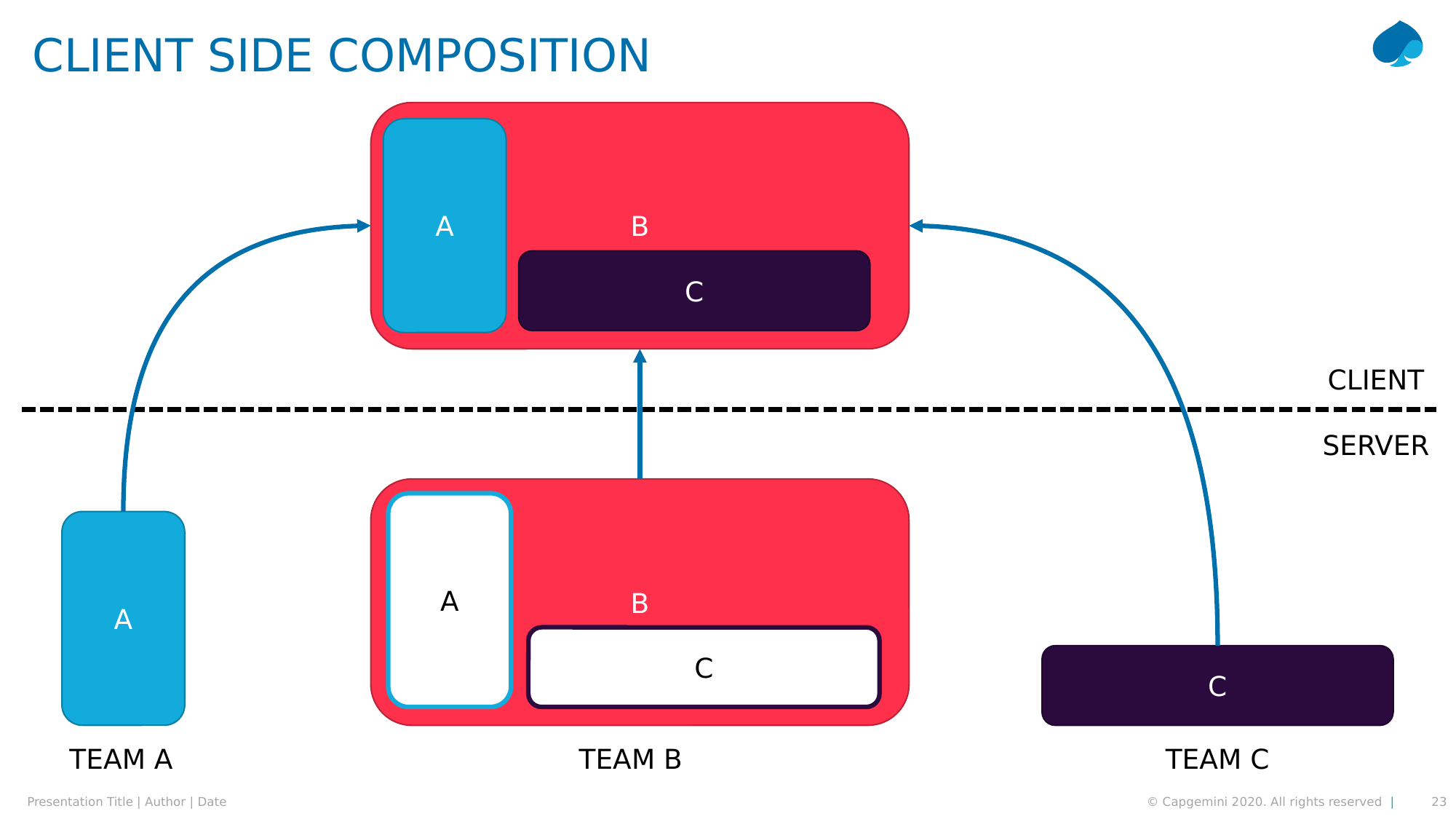

CLIENT SIDE COMPOSITION
B
A
C
CLIENT
SERVER
B
A
A
C
C
TEAM B
TEAM C
TEAM A